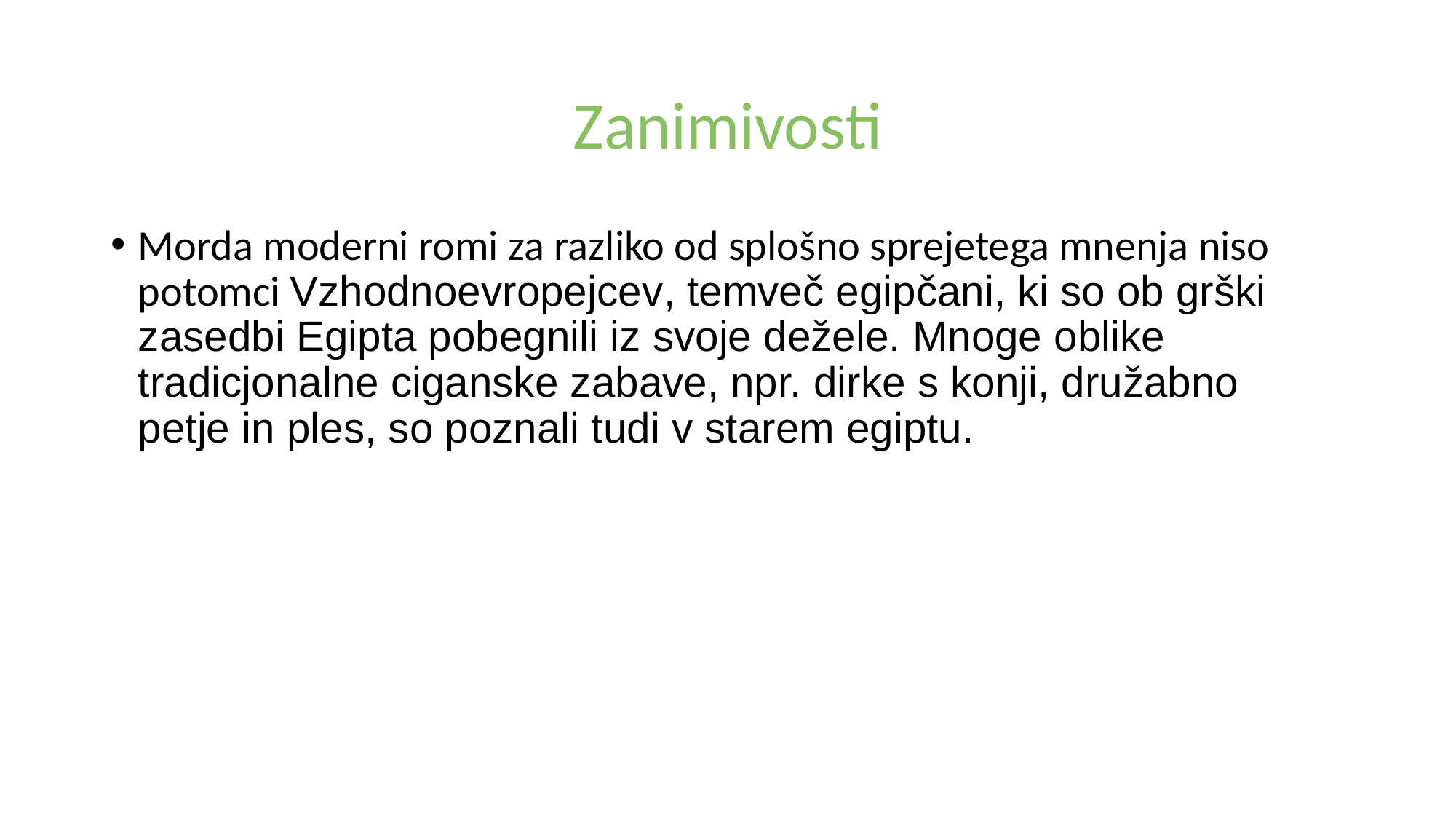

# Zanimivosti
Morda moderni romi za razliko od splošno sprejetega mnenja niso potomci Vzhodnoevropejcev, temveč egipčani, ki so ob grški zasedbi Egipta pobegnili iz svoje dežele. Mnoge oblike tradicjonalne ciganske zabave, npr. dirke s konji, družabno petje in ples, so poznali tudi v starem egiptu.